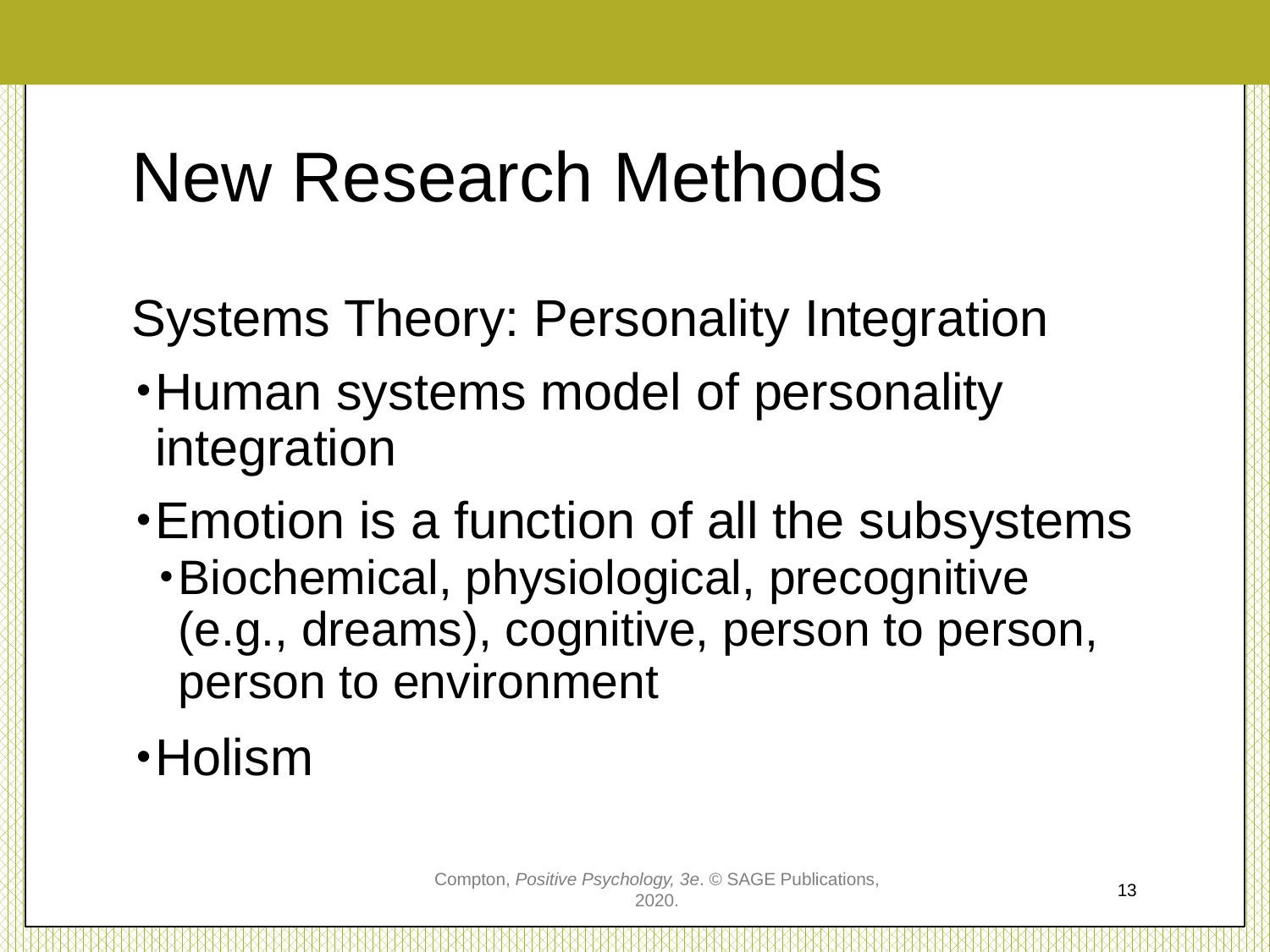

# New Research Methods
Systems Theory: Personality Integration
Human systems model of personality integration
Emotion is a function of all the subsystems
Biochemical, physiological, precognitive (e.g., dreams), cognitive, person to person, person to environment
Holism
Compton, Positive Psychology, 3e. © SAGE Publications, 2020.
13